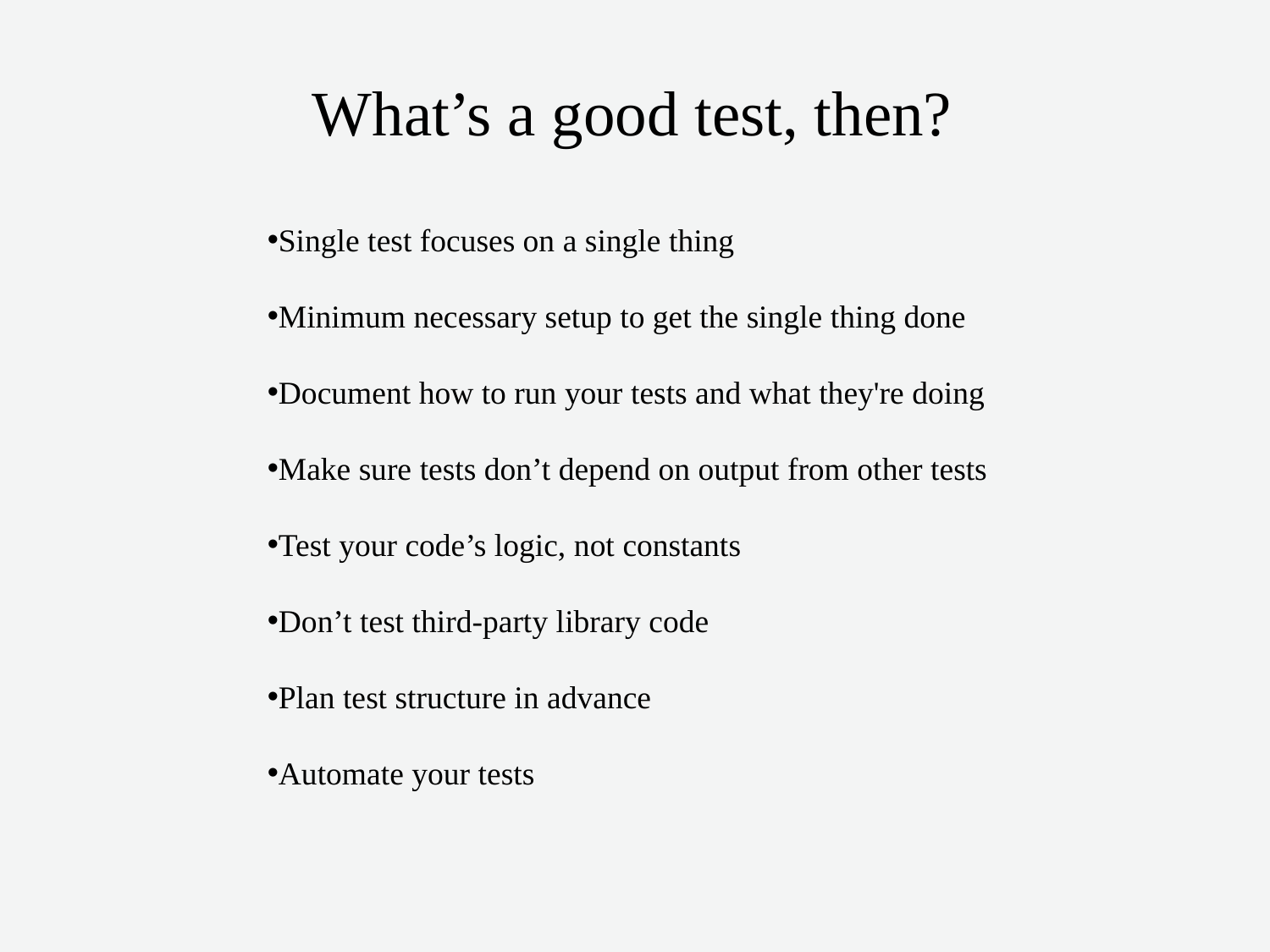

What’s a good test, then?
Single test focuses on a single thing
Minimum necessary setup to get the single thing done
Document how to run your tests and what they're doing
Make sure tests don’t depend on output from other tests
Test your code’s logic, not constants
Don’t test third-party library code
Plan test structure in advance
Automate your tests